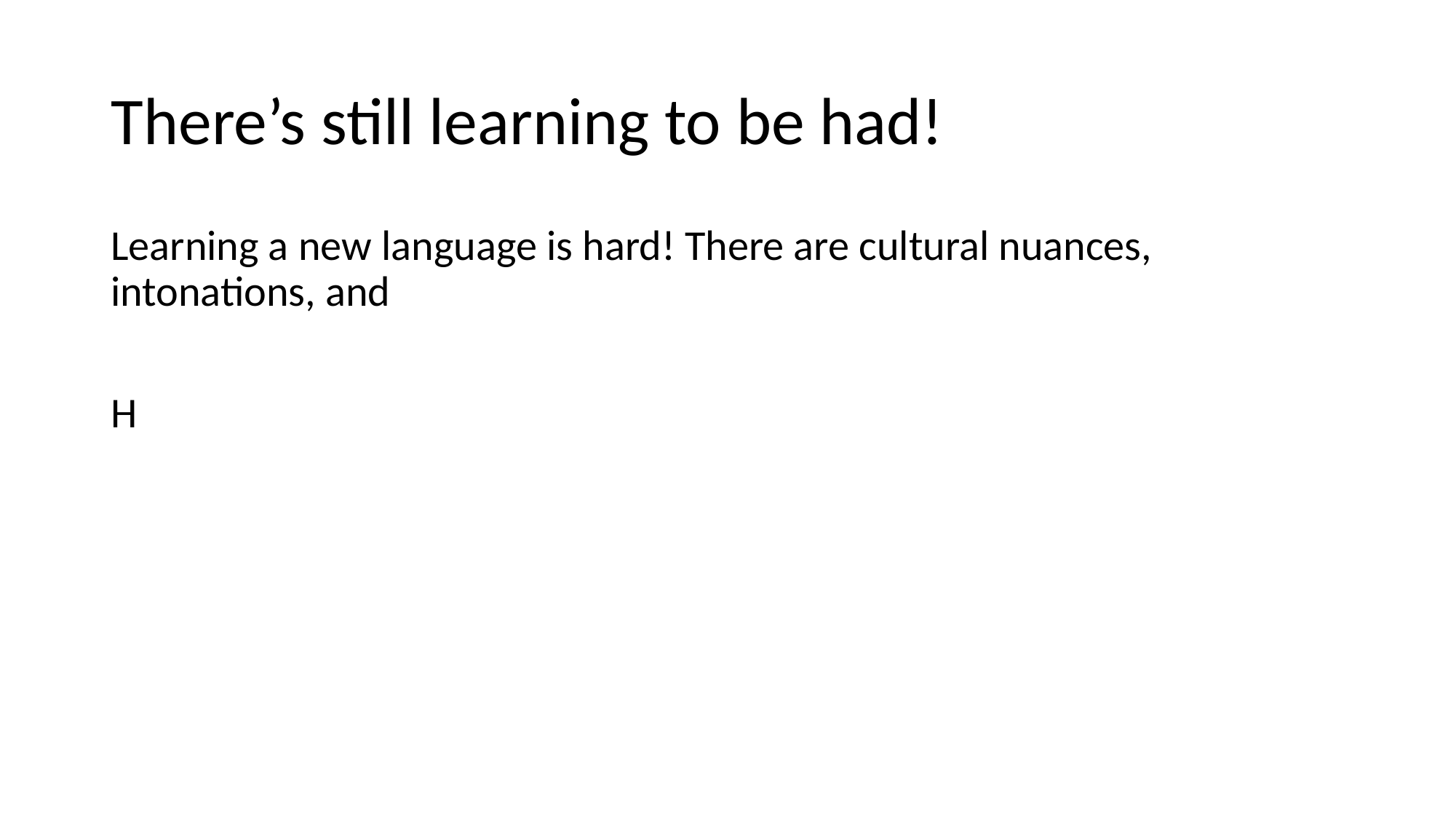

# There’s still learning to be had!
Learning a new language is hard! There are cultural nuances, intonations, and

H